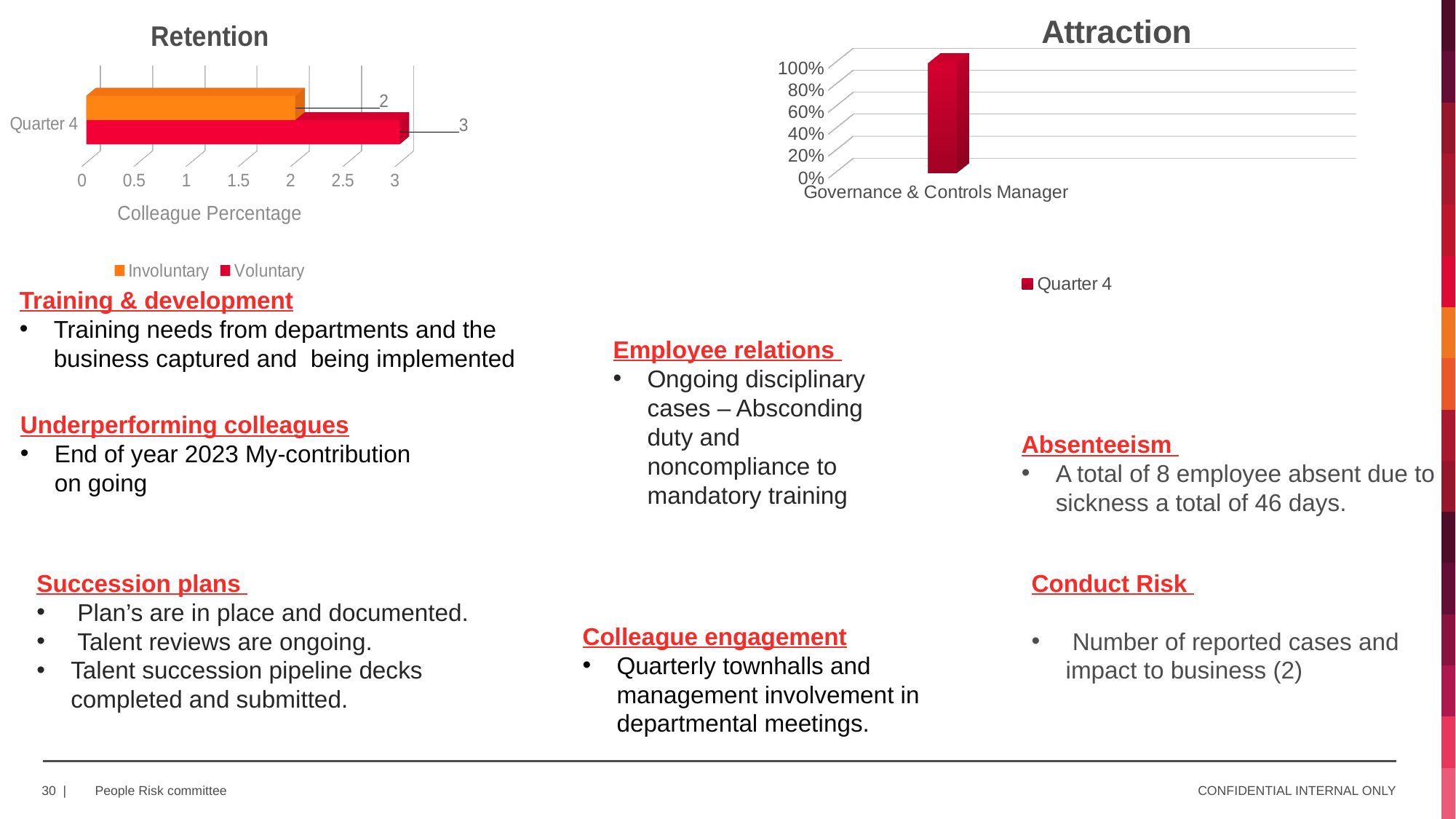

[unsupported chart]

[unsupported chart]

Training & development
Training needs from departments and the business captured and  being implemented

Employee relations
Ongoing disciplinary cases – Absconding duty and noncompliance to mandatory training

Underperforming colleagues
End of year 2023 My-contribution on going

Absenteeism
A total of 8 employee absent due to sickness a total of 46 days.

Succession plans
 Plan’s are in place and documented.
 Talent reviews are ongoing.
Talent succession pipeline decks completed and submitted.

Conduct Risk

 Number of reported cases and impact to business (2)

Colleague engagement
Quarterly townhalls and management involvement in departmental meetings.